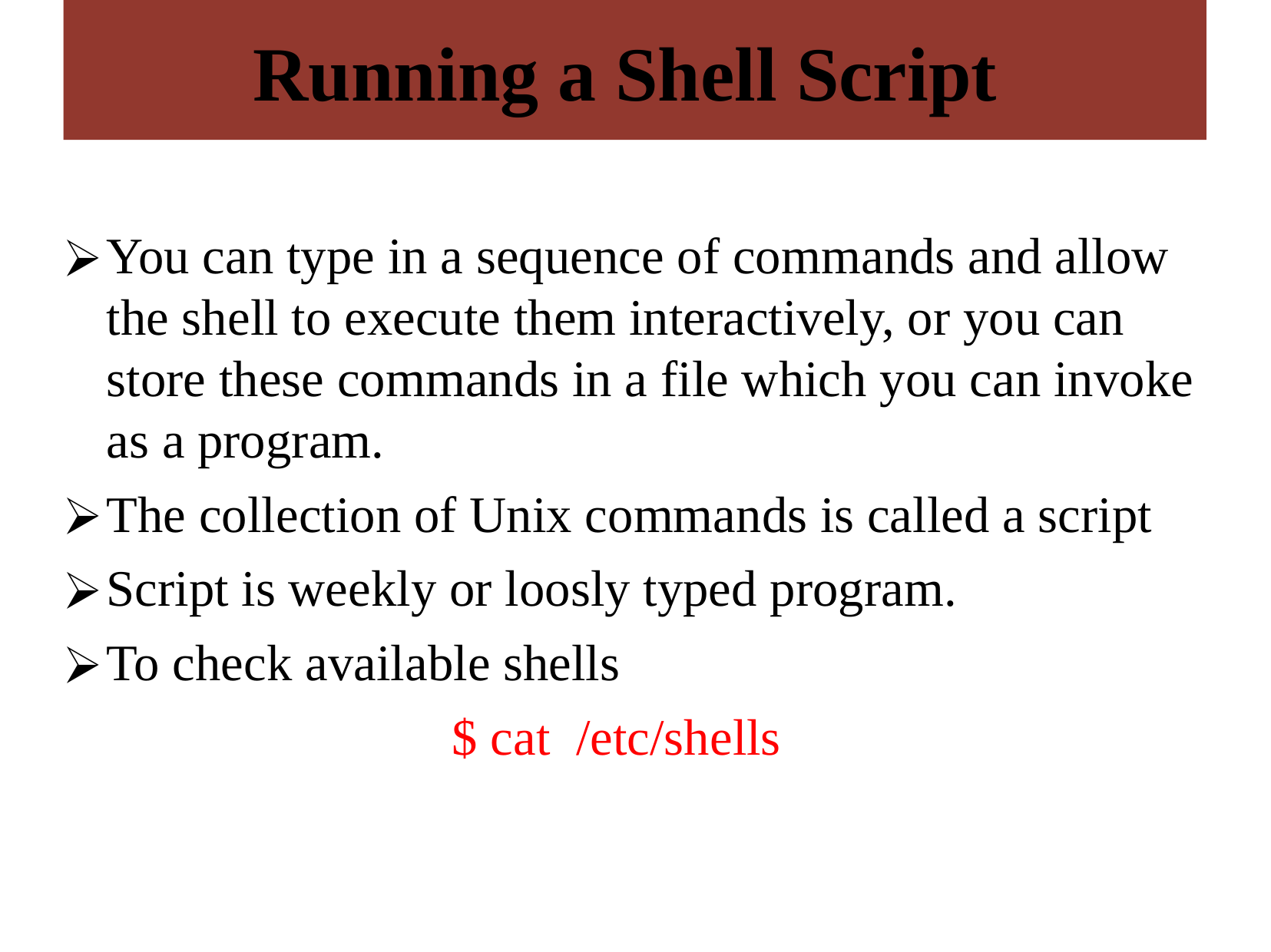

# Running a Shell Script
You can type in a sequence of commands and allow the shell to execute them interactively, or you can store these commands in a file which you can invoke as a program.
The collection of Unix commands is called a script
Script is weekly or loosly typed program.
To check available shells
				$ cat  /etc/shells